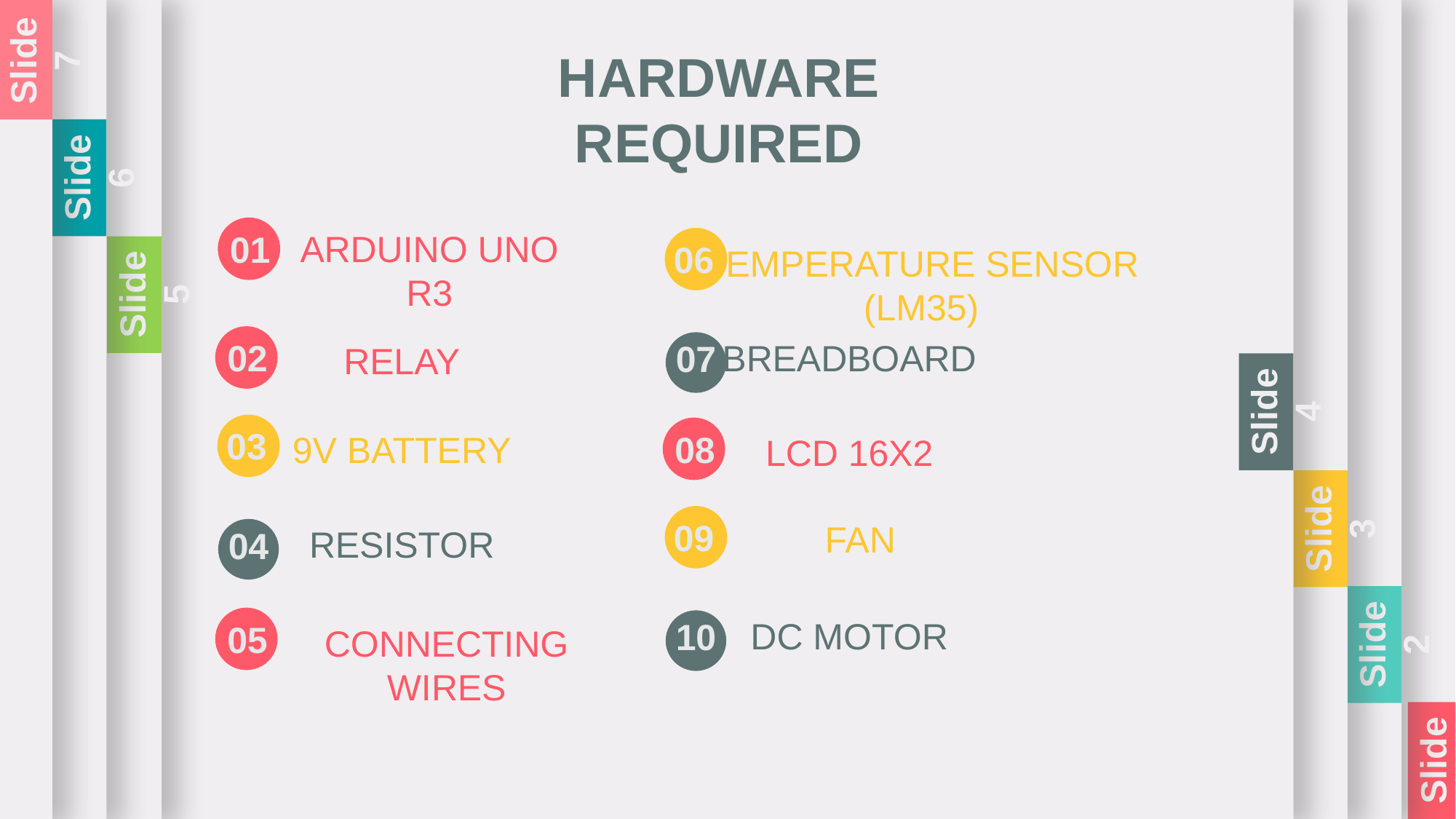

Slide 6

Slide 5

Slide 4

Slide 3

Slide 2

Slide 1

Slide 7
HARDWARE REQUIRED

01
ARDUINO UNO R3

06
TEMPERATURE SENSOR (LM35)

02
BREADBOARD
07

RELAY

03

08
9V BATTERY
LCD 16X2

09
FAN
RESISTOR
04

05
DC MOTOR
10

CONNECTING WIRES